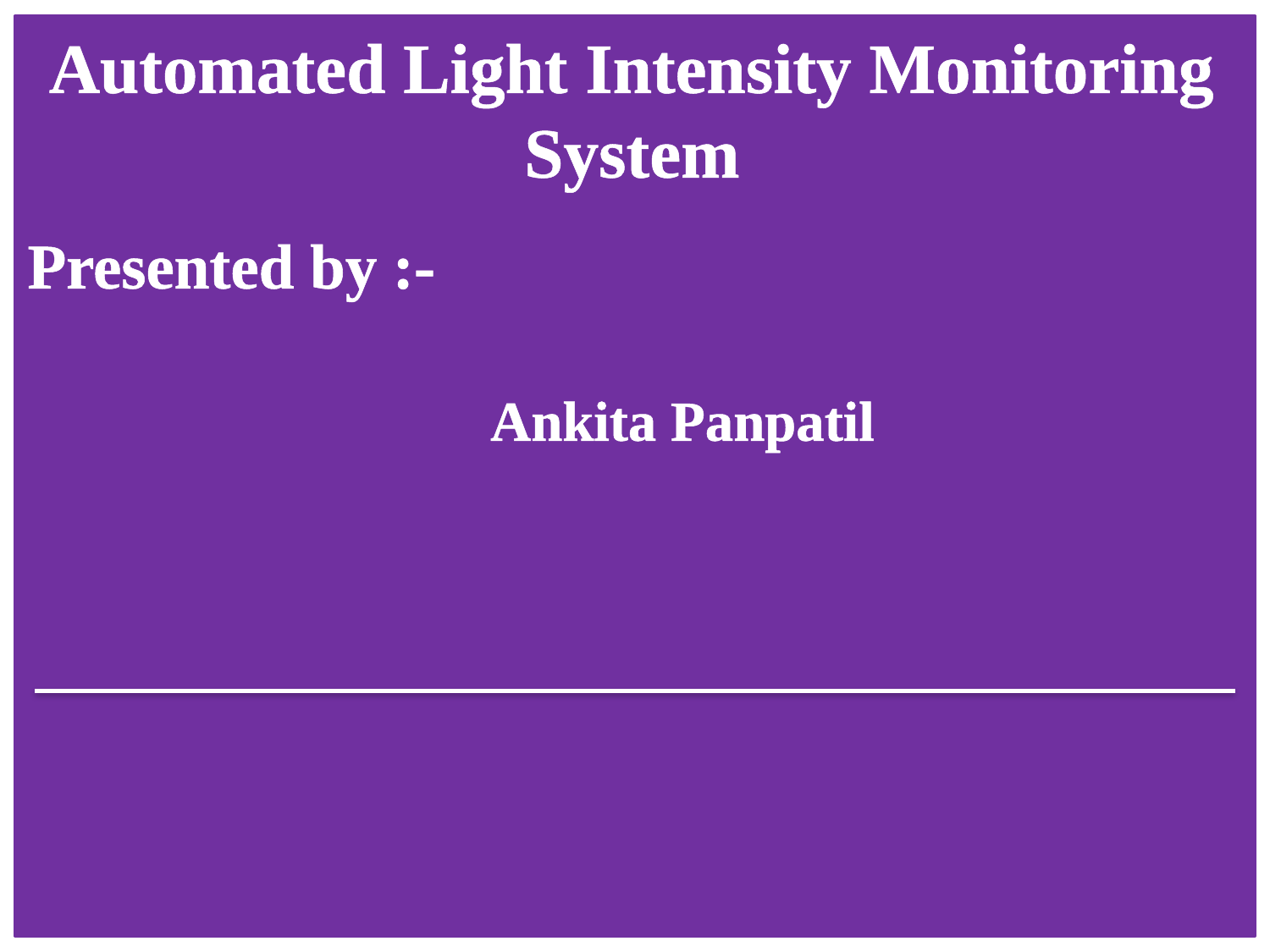

Automated Light Intensity Monitoring System

Presented by :-

      Ankita Panpatil